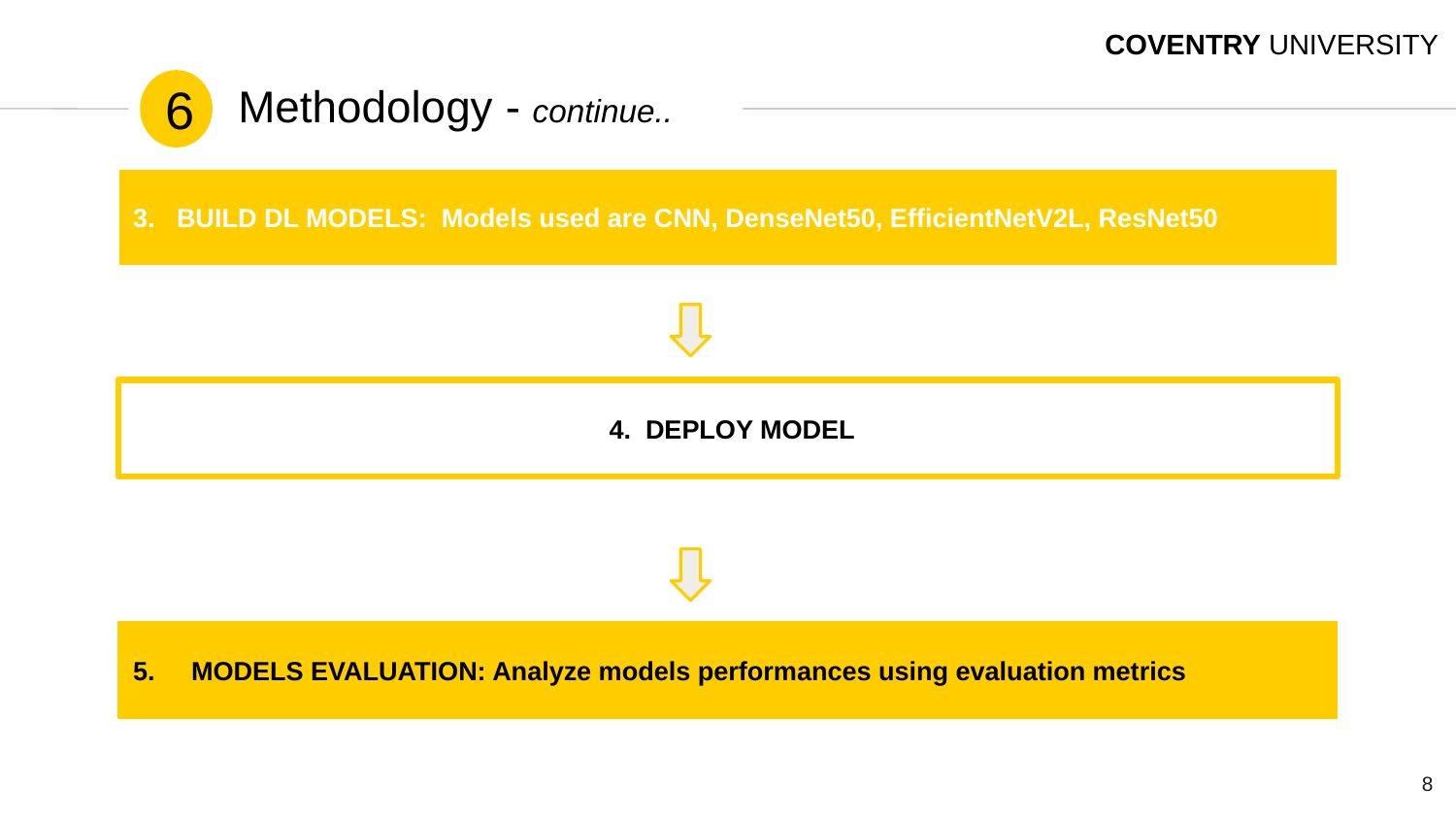

COVENTRY UNIVERSITY
Methodology - continue..
6

3.   BUILD DL MODELS:  Models used are CNN, DenseNet50, EfficientNetV2L, ResNet50

 4.  DEPLOY MODEL

5.     MODELS EVALUATION: Analyze models performances using evaluation metrics
8